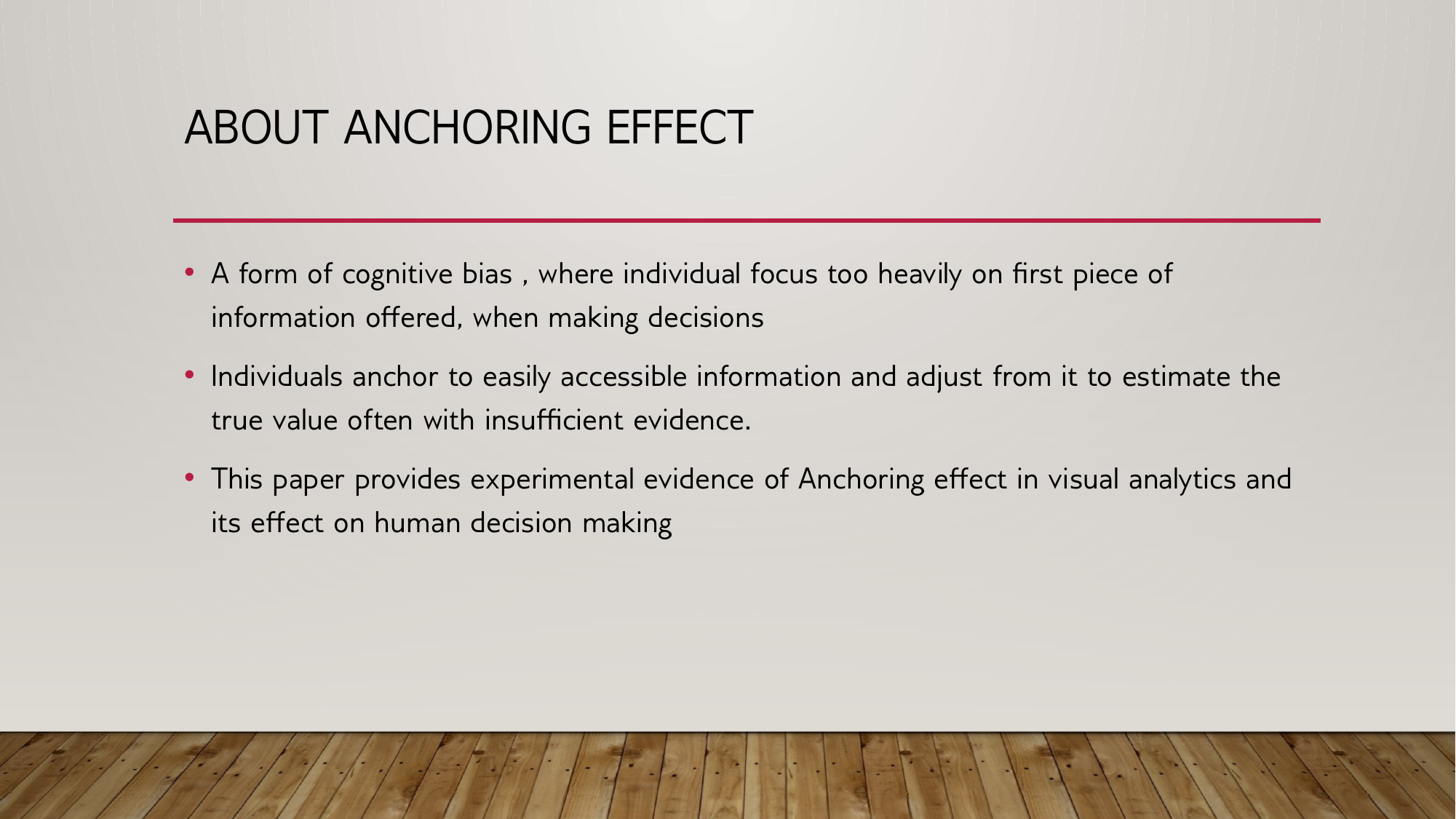

# About anchoring effect
A form of cognitive bias , where individual focus too heavily on first piece of information offered, when making decisions
Individuals anchor to easily accessible information and adjust from it to estimate the true value often with insufficient evidence.
This paper provides experimental evidence of Anchoring effect in visual analytics and its effect on human decision making